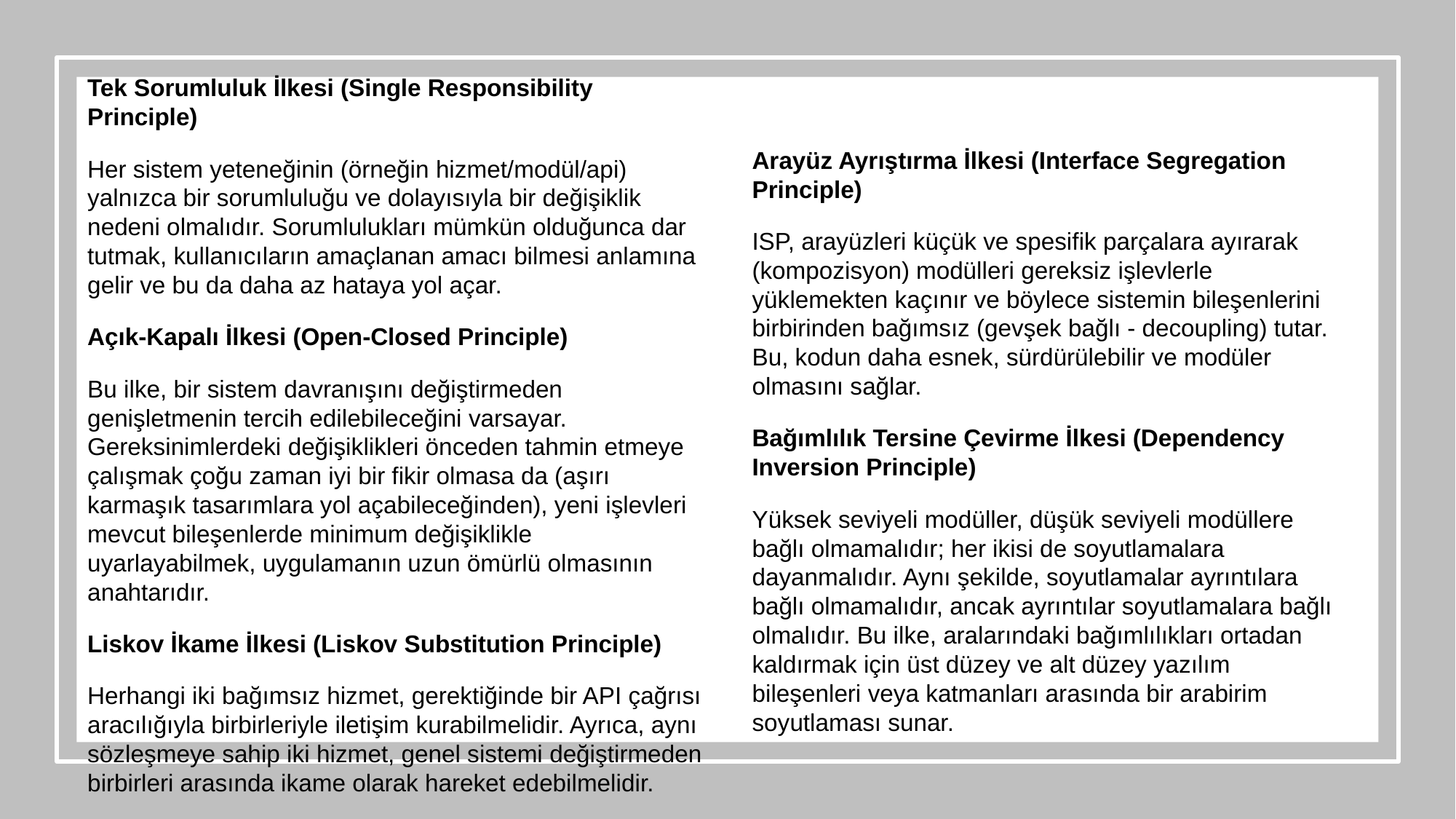

Tek Sorumluluk İlkesi (Single Responsibility Principle)
Her sistem yeteneğinin (örneğin hizmet/modül/api) yalnızca bir sorumluluğu ve dolayısıyla bir değişiklik nedeni olmalıdır. Sorumlulukları mümkün olduğunca dar tutmak, kullanıcıların amaçlanan amacı bilmesi anlamına gelir ve bu da daha az hataya yol açar.
Açık-Kapalı İlkesi (Open-Closed Principle)
Bu ilke, bir sistem davranışını değiştirmeden genişletmenin tercih edilebileceğini varsayar. Gereksinimlerdeki değişiklikleri önceden tahmin etmeye çalışmak çoğu zaman iyi bir fikir olmasa da (aşırı karmaşık tasarımlara yol açabileceğinden), yeni işlevleri mevcut bileşenlerde minimum değişiklikle uyarlayabilmek, uygulamanın uzun ömürlü olmasının anahtarıdır.
Liskov İkame İlkesi (Liskov Substitution Principle)
Herhangi iki bağımsız hizmet, gerektiğinde bir API çağrısı aracılığıyla birbirleriyle iletişim kurabilmelidir. Ayrıca, aynı sözleşmeye sahip iki hizmet, genel sistemi değiştirmeden birbirleri arasında ikame olarak hareket edebilmelidir.

Arayüz Ayrıştırma İlkesi (Interface Segregation Principle)
ISP, arayüzleri küçük ve spesifik parçalara ayırarak (kompozisyon) modülleri gereksiz işlevlerle yüklemekten kaçınır ve böylece sistemin bileşenlerini birbirinden bağımsız (gevşek bağlı - decoupling) tutar. Bu, kodun daha esnek, sürdürülebilir ve modüler olmasını sağlar.
Bağımlılık Tersine Çevirme İlkesi (Dependency Inversion Principle)
Yüksek seviyeli modüller, düşük seviyeli modüllere bağlı olmamalıdır; her ikisi de soyutlamalara dayanmalıdır. Aynı şekilde, soyutlamalar ayrıntılara bağlı olmamalıdır, ancak ayrıntılar soyutlamalara bağlı olmalıdır. Bu ilke, aralarındaki bağımlılıkları ortadan kaldırmak için üst düzey ve alt düzey yazılım bileşenleri veya katmanları arasında bir arabirim soyutlaması sunar.